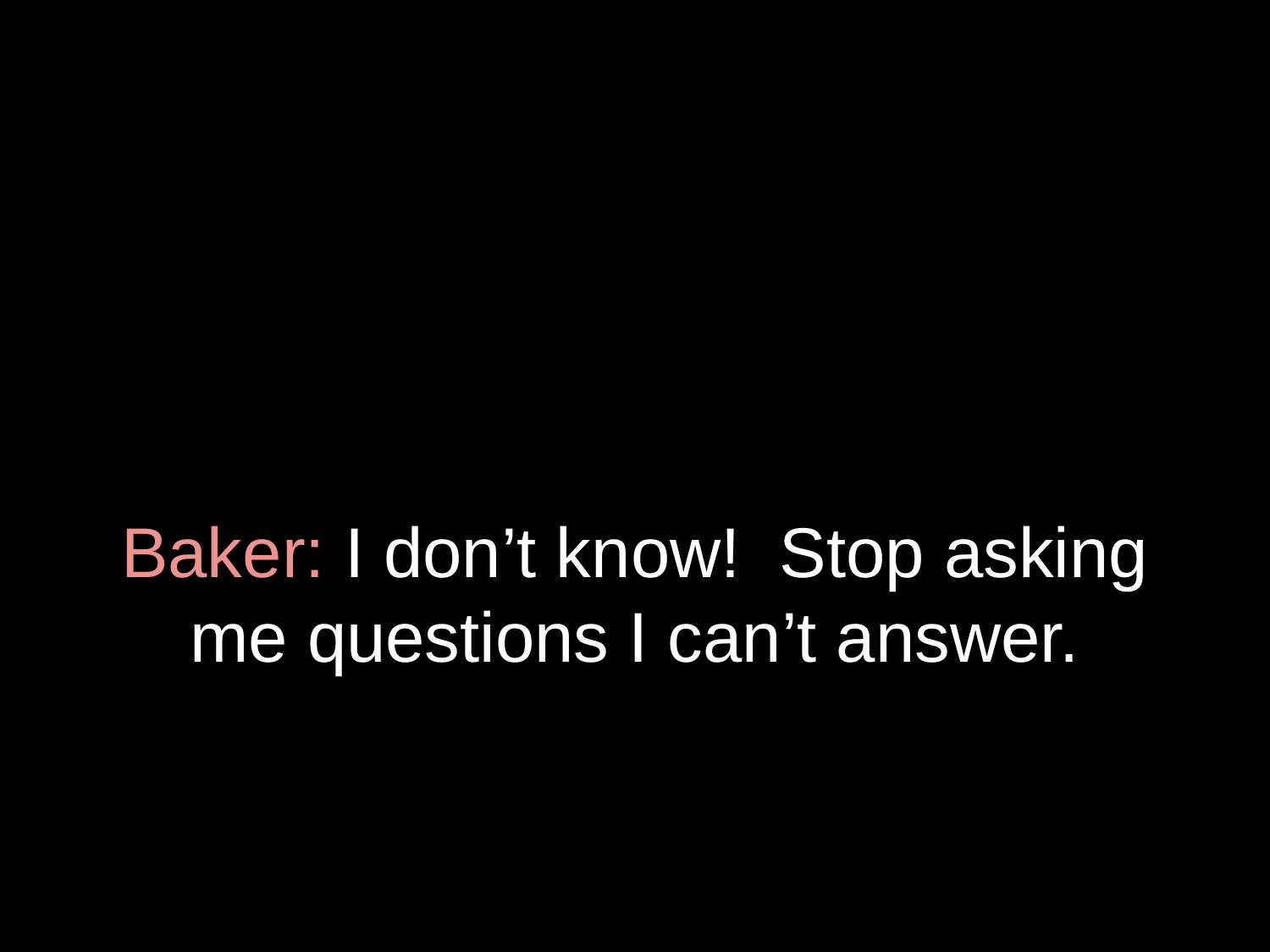

# Baker: I don’t know!  Stop asking me questions I can’t answer.